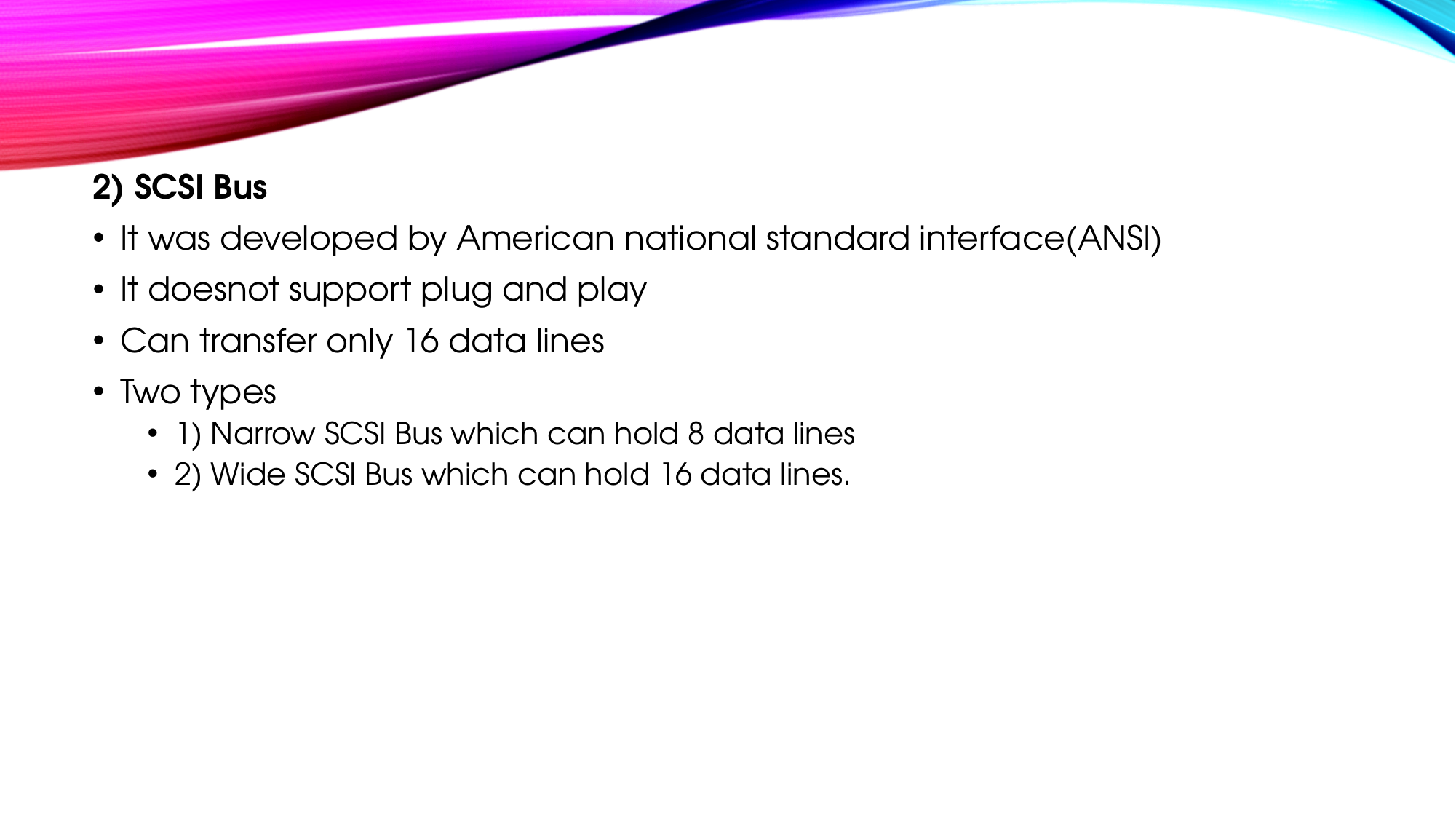

2) SCSI Bus
It was developed by American national standard interface(ANSI)
It doesnot support plug and play
Can transfer only 16 data lines
Two types
1) Narrow SCSI Bus which can hold 8 data lines
2) Wide SCSI Bus which can hold 16 data lines.